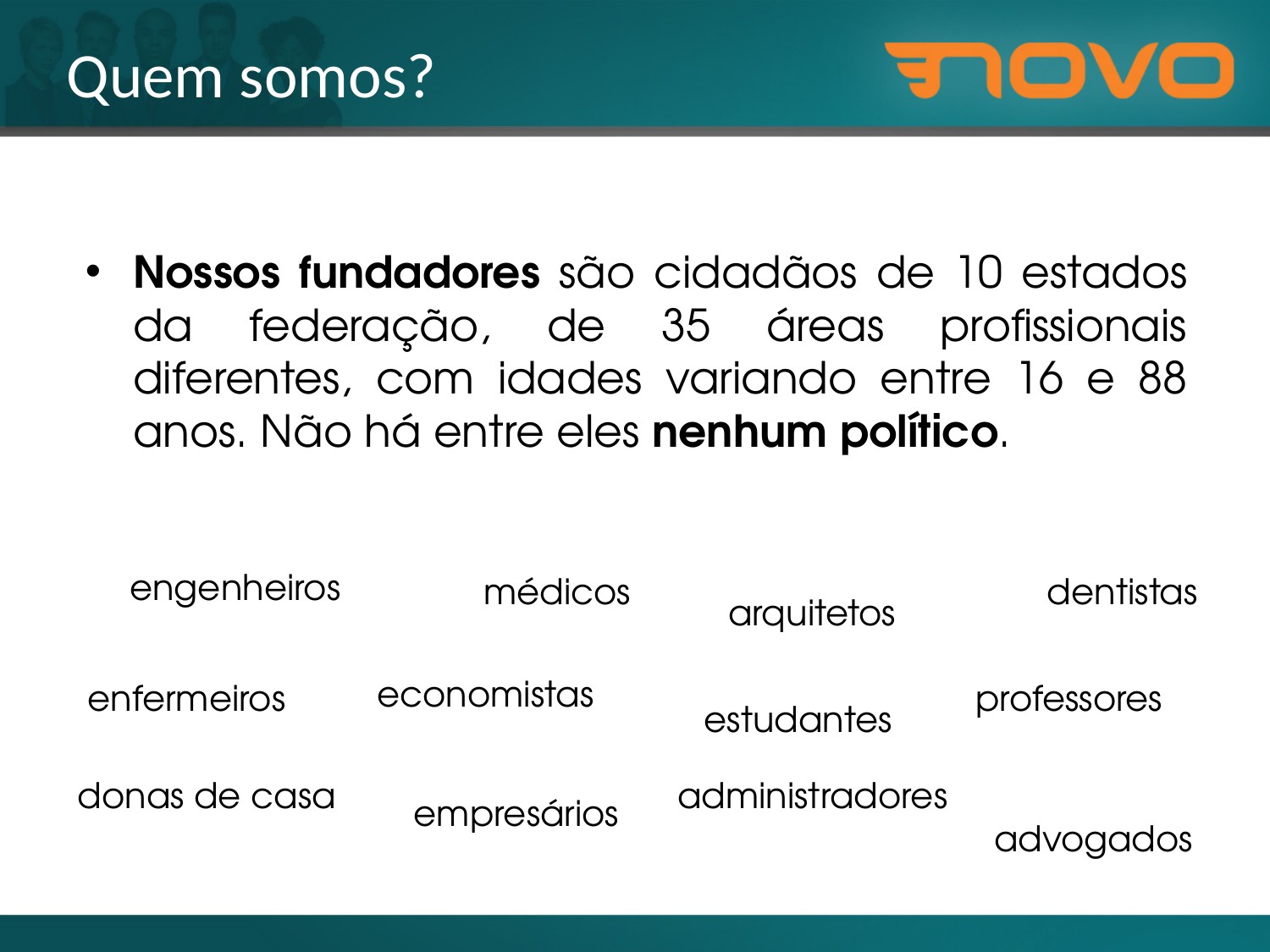

Quem somos?
Nossos fundadores são cidadãos de 10 estados da federação, de 35 áreas profissionais diferentes, com idades variando entre 16 e 88 anos. Não há entre eles nenhum político.
engenheiros
médicos
dentistas
arquitetos
economistas
enfermeiros
professores
estudantes
donas de casa
administradores
empresários
advogados